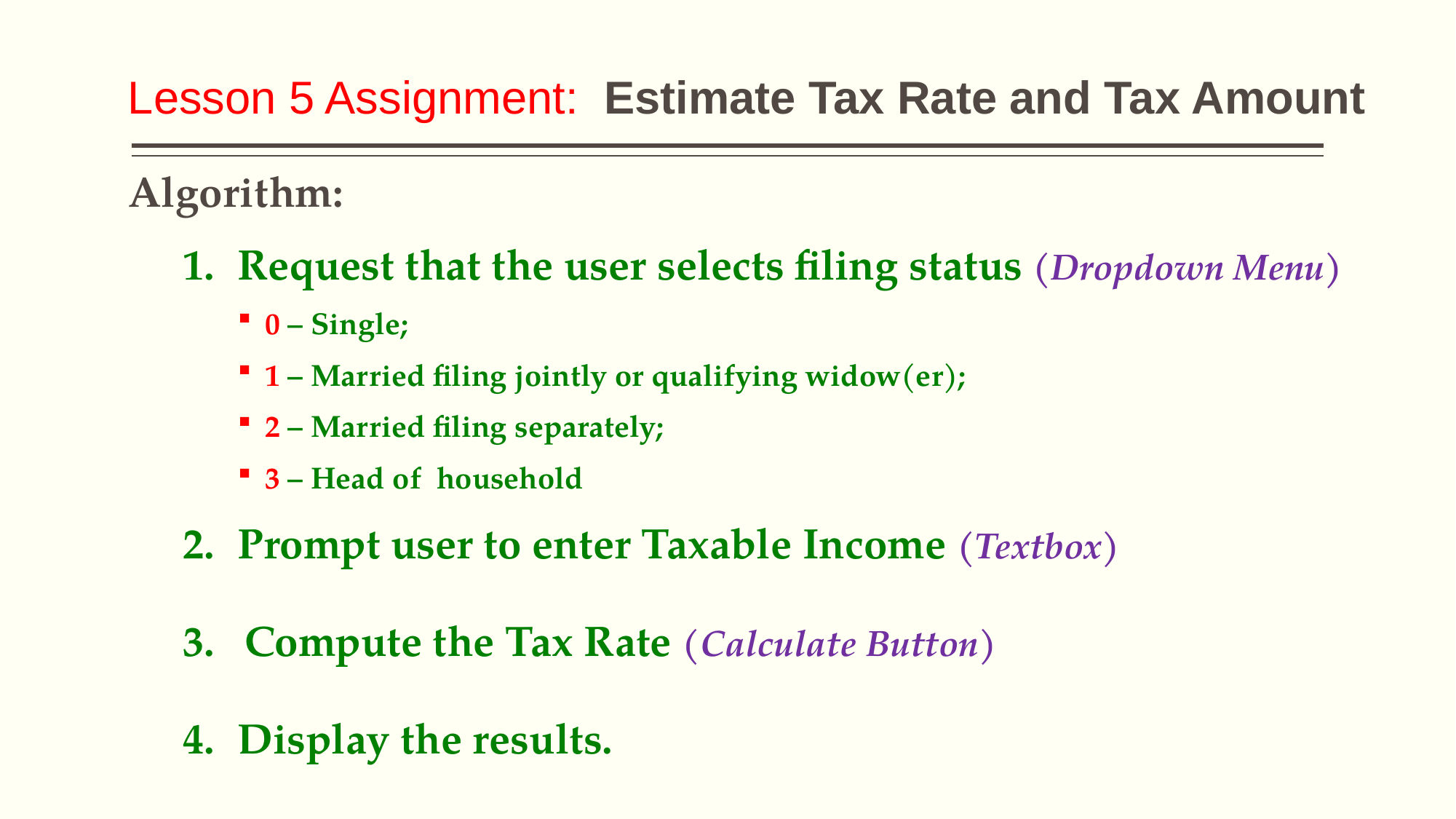

# Lesson 5 Assignment:  Estimate Tax Rate and Tax Amount
Algorithm:
Request that the user selects filing status (Dropdown Menu)
0 – Single;
1 – Married filing jointly or qualifying widow(er);
2 – Married filing separately;
3 – Head of  household
Prompt user to enter Taxable Income (Textbox)
Compute the Tax Rate (Calculate Button)
Display the results.